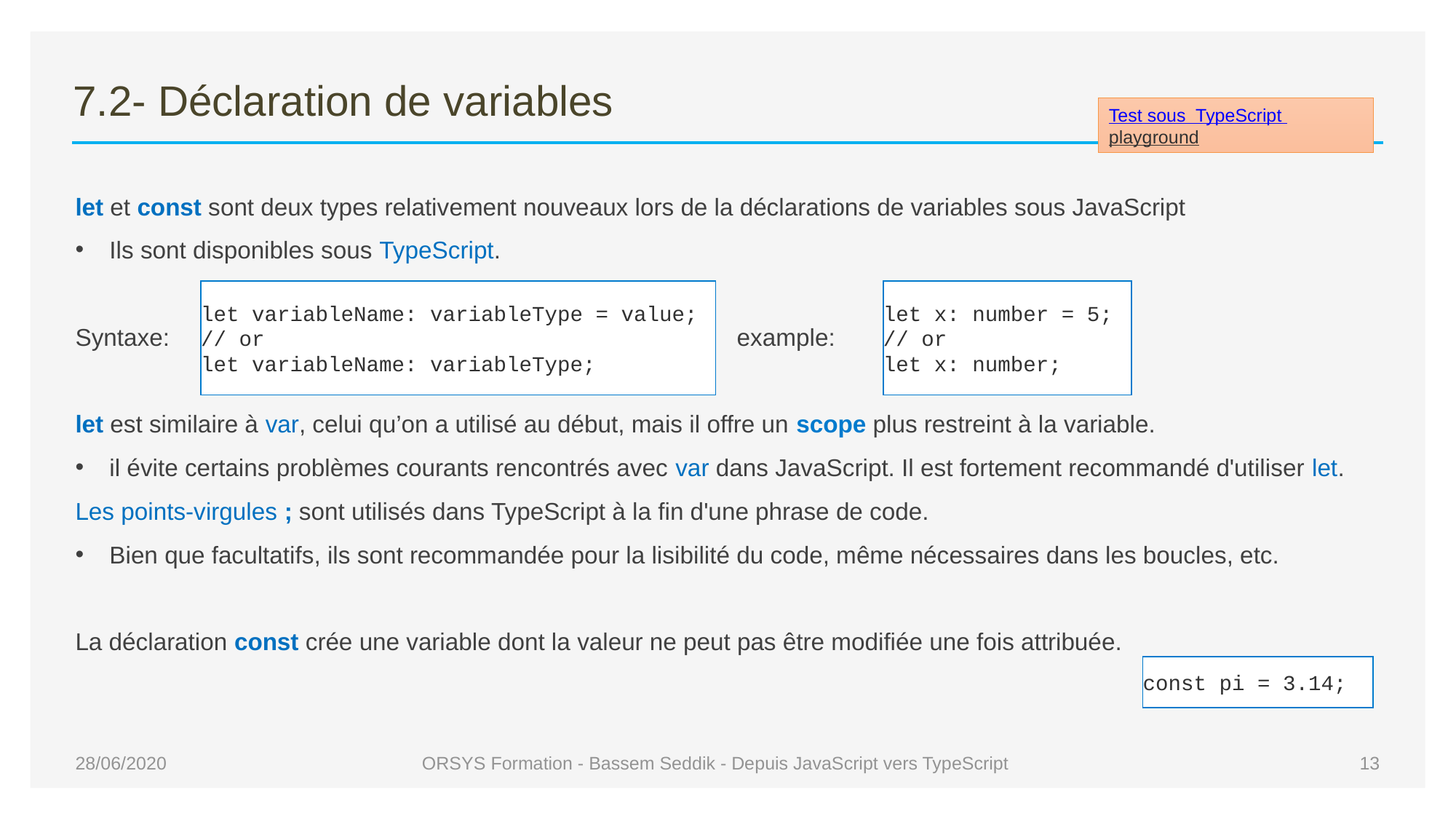

# 7.2- Déclaration de variables
Test sous  TypeScript playground
let et const sont deux types relativement nouveaux lors de la déclarations de variables sous JavaScript
Ils sont disponibles sous TypeScript.

Syntaxe:						 example:

let est similaire à var, celui qu’on a utilisé au début, mais il offre un scope plus restreint à la variable.
il évite certains problèmes courants rencontrés avec var dans JavaScript. Il est fortement recommandé d'utiliser let.
Les points-virgules ; sont utilisés dans TypeScript à la fin d'une phrase de code.
Bien que facultatifs, ils sont recommandée pour la lisibilité du code, même nécessaires dans les boucles, etc.

La déclaration const crée une variable dont la valeur ne peut pas être modifiée une fois attribuée.
let variableName: variableType = value;
// or
let variableName: variableType;
let x: number = 5;
// or
let x: number;
const pi = 3.14;
28/06/2020
ORSYS Formation - Bassem Seddik - Depuis JavaScript vers TypeScript
13